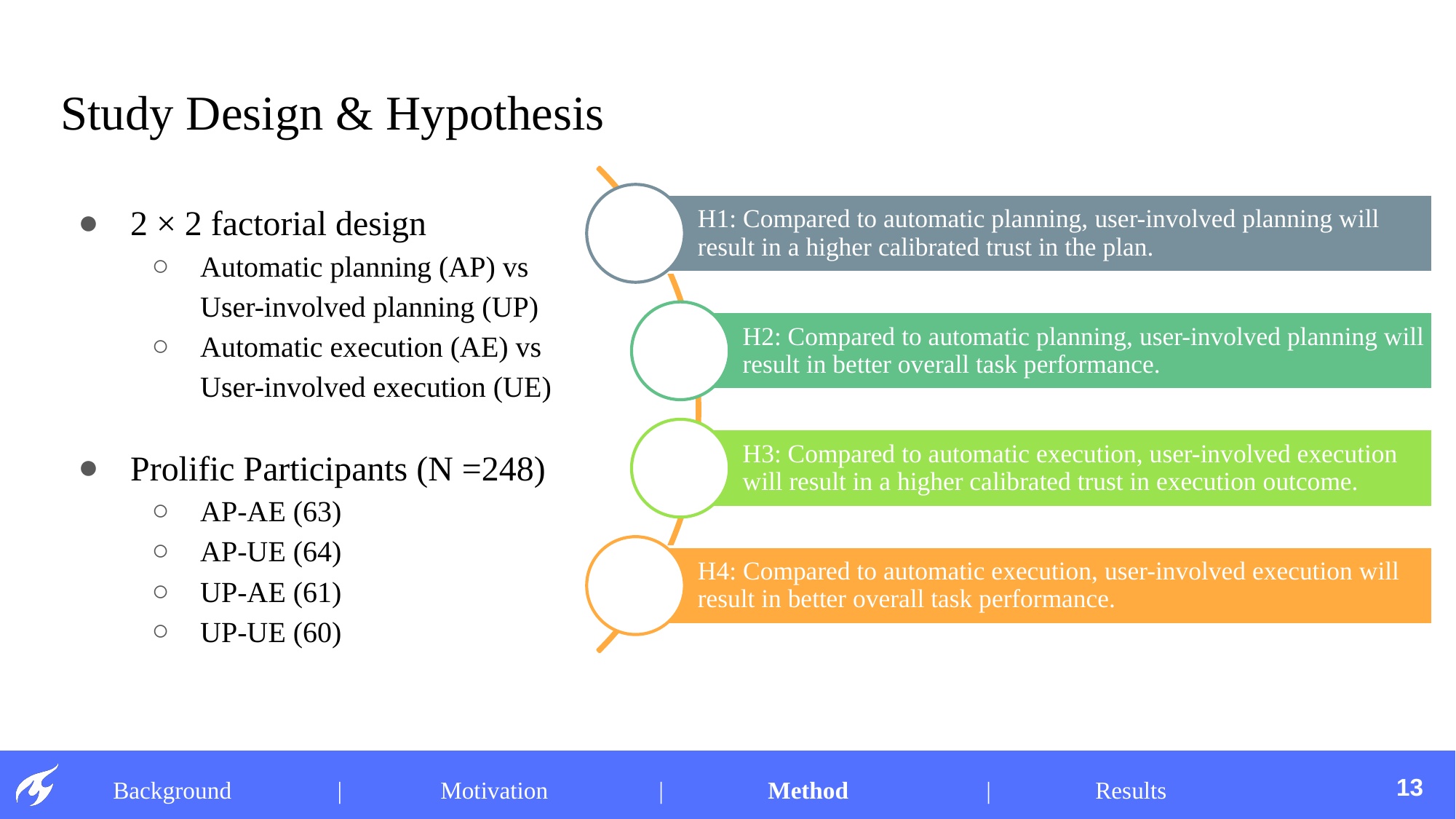

# Study Design & Hypothesis
H1: Compared to automatic planning, user-involved planning will result in a higher calibrated trust in the plan.
H2: Compared to automatic planning, user-involved planning will result in better overall task performance.
H3: Compared to automatic execution, user-involved execution will result in a higher calibrated trust in execution outcome.
H4: Compared to automatic execution, user-involved execution will result in better overall task performance.
2 × 2 factorial design
Automatic planning (AP) vs User-involved planning (UP)
Automatic execution (AE) vs User-involved execution (UE)

Prolific Participants (N =248)
AP-AE (63)
AP-UE (64)
UP-AE (61)
UP-UE (60)

13
Background	 |	Motivation		|	Method		|	Results